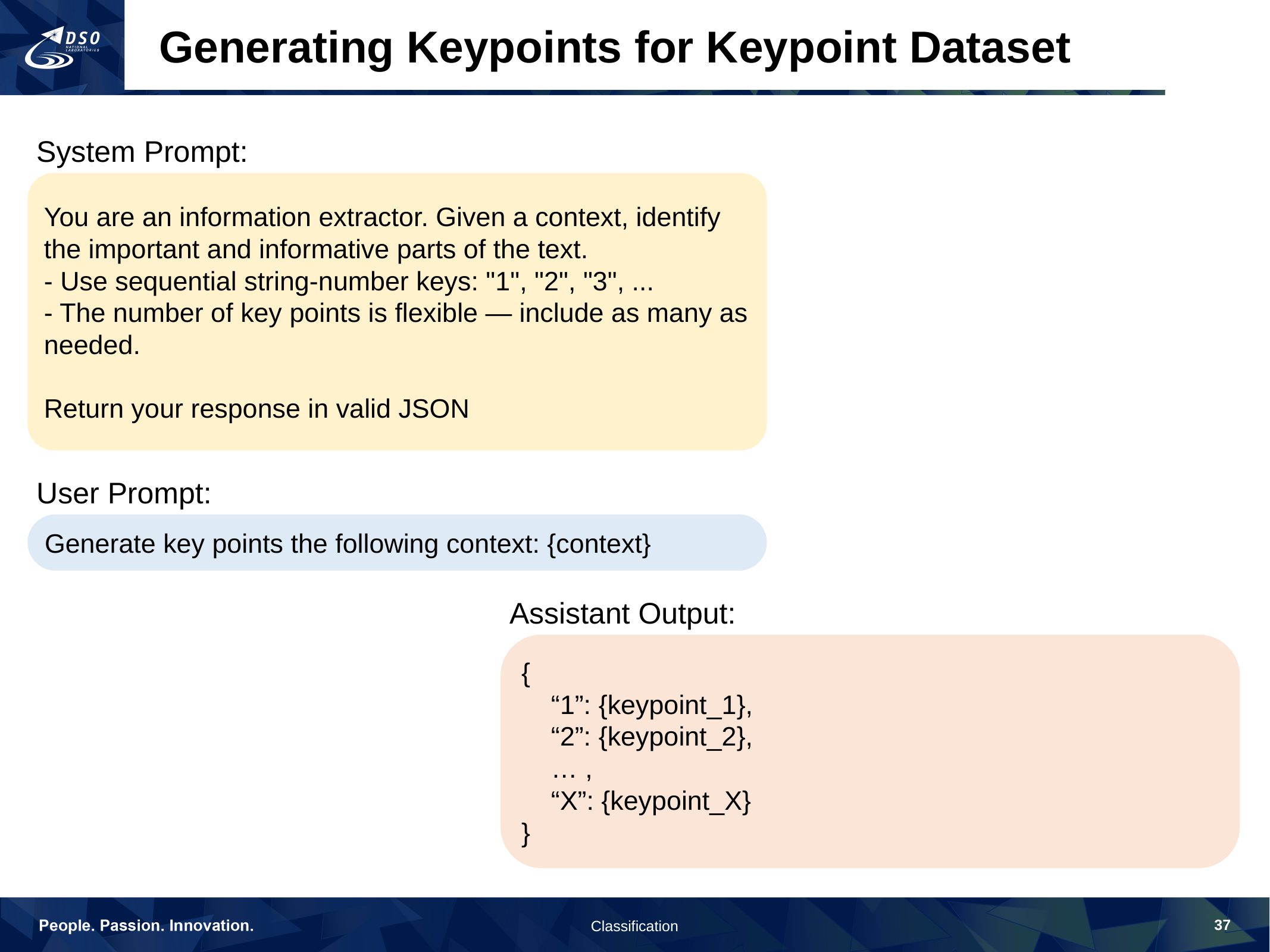

Generating Keypoints for Keypoint Dataset
System Prompt:
You are an information extractor. Given a context, identify the important and informative parts of the text.
- Use sequential string-number keys: "1", "2", "3", ...
- The number of key points is flexible — include as many as needed.

Return your response in valid JSON
User Prompt:
Generate key points the following context: {context}
Assistant Output:
{
    “1”: {keypoint_1},
    “2”: {keypoint_2},
    … ,
    “X”: {keypoint_X}
}
37